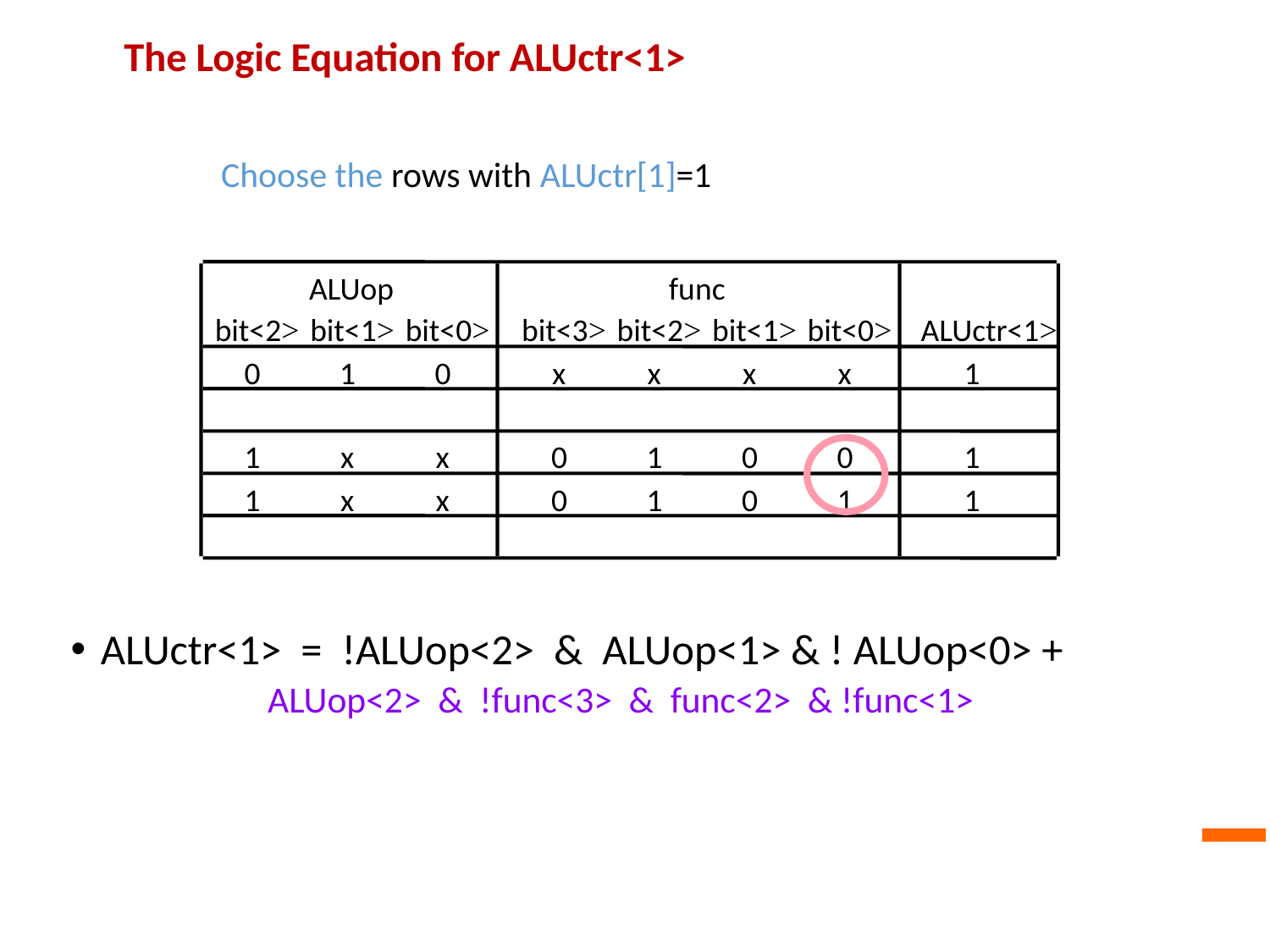

# The Logic Equation for ALUctr<1>
Choose the rows with ALUctr[1]=1

ALUop
func

bit<2>
bit<1>
bit<0>
bit<3>
bit<2>
bit<1>
bit<0>
ALUctr<1>

0
1
0
x
x
x
x
1

1
x
x
0
1
0
0
1

1
x
x
0
1
0
1
1

ALUctr<1>  =  !ALUop<2>  &  ALUop<1> & ! ALUop<0> +
		             ALUop<2>  &  !func<3>  &  func<2>  & !func<1>